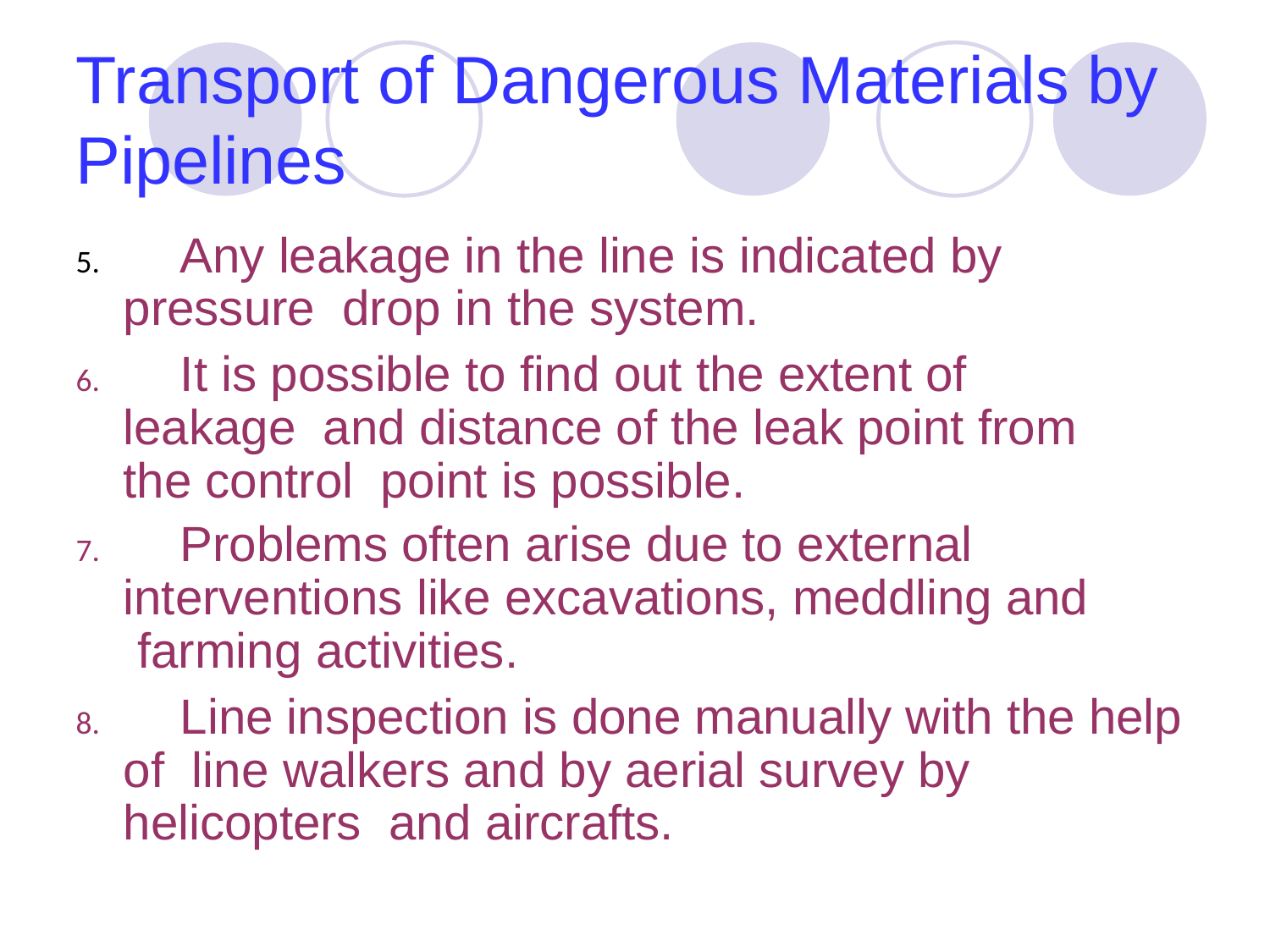

# Transport of Dangerous Materials by  Pipelines
	Any leakage in the line is indicated by pressure  drop in the system.
	It is possible to find out the extent of leakage  and distance of the leak point from the control  point is possible.
	Problems often arise due to external  interventions like excavations, meddling and  farming activities.
	Line inspection is done manually with the help of  line walkers and by aerial survey by helicopters  and aircrafts.